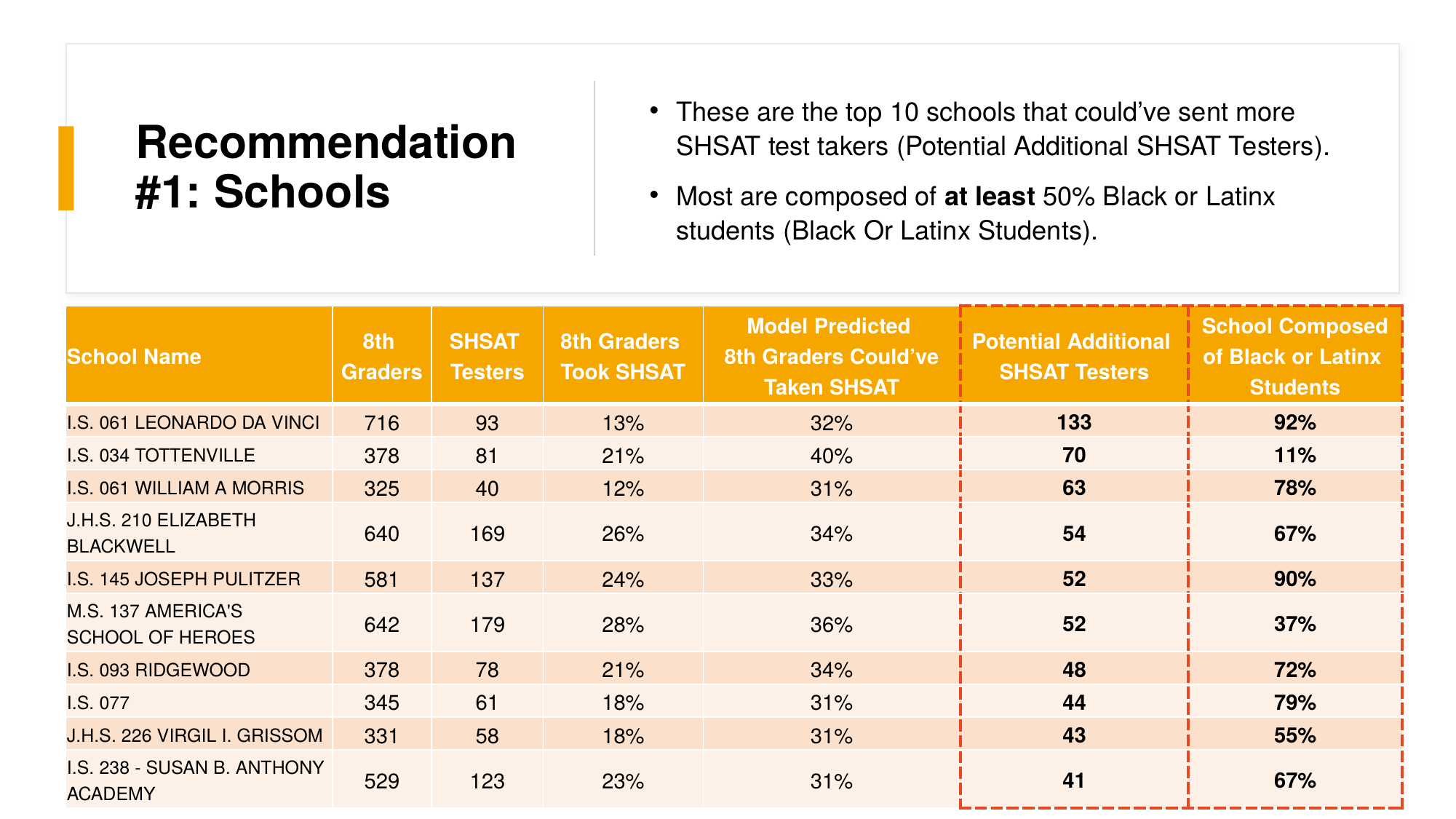

# Recommendation #1: Schools
These are the top 10 schools that could’ve sent more SHSAT test takers (Potential Additional SHSAT Testers).
Most are composed of at least 50% Black or Latinx students (Black Or Latinx Students).

| School Name | 8th Graders | SHSAT Testers | 8th Graders Took SHSAT | Model Predicted 8th Graders Could’ve Taken SHSAT | Potential Additional SHSAT Testers | School Composed of Black or Latinx Students |
| --- | --- | --- | --- | --- | --- | --- |
| I.S. 061 LEONARDO DA VINCI | 716 | 93 | 13% | 32% | 133 | 92% |
| I.S. 034 TOTTENVILLE | 378 | 81 | 21% | 40% | 70 | 11% |
| I.S. 061 WILLIAM A MORRIS | 325 | 40 | 12% | 31% | 63 | 78% |
| J.H.S. 210 ELIZABETH BLACKWELL | 640 | 169 | 26% | 34% | 54 | 67% |
| I.S. 145 JOSEPH PULITZER | 581 | 137 | 24% | 33% | 52 | 90% |
| M.S. 137 AMERICA'S SCHOOL OF HEROES | 642 | 179 | 28% | 36% | 52 | 37% |
| I.S. 093 RIDGEWOOD | 378 | 78 | 21% | 34% | 48 | 72% |
| I.S. 077 | 345 | 61 | 18% | 31% | 44 | 79% |
| J.H.S. 226 VIRGIL I. GRISSOM | 331 | 58 | 18% | 31% | 43 | 55% |
| I.S. 238 - SUSAN B. ANTHONY ACADEMY | 529 | 123 | 23% | 31% | 41 | 67% |